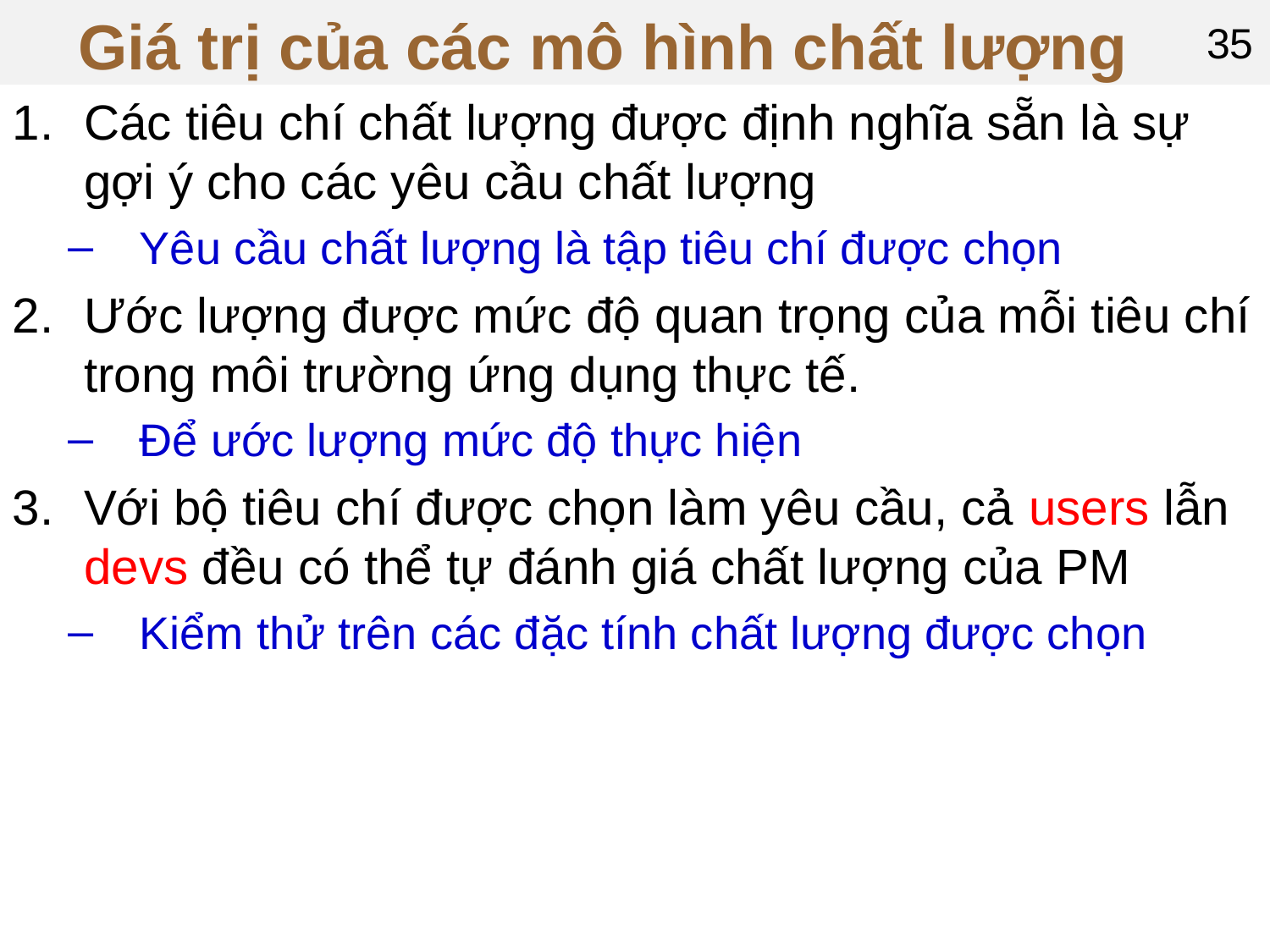

# Giá trị của các mô hình chất lượng
35
Các tiêu chí chất lượng được định nghĩa sẵn là sự gợi ý cho các yêu cầu chất lượng
Yêu cầu chất lượng là tập tiêu chí được chọn
Ước lượng được mức độ quan trọng của mỗi tiêu chí trong môi trường ứng dụng thực tế.
Để ước lượng mức độ thực hiện
Với bộ tiêu chí được chọn làm yêu cầu, cả users lẫn devs đều có thể tự đánh giá chất lượng của PM
Kiểm thử trên các đặc tính chất lượng được chọn